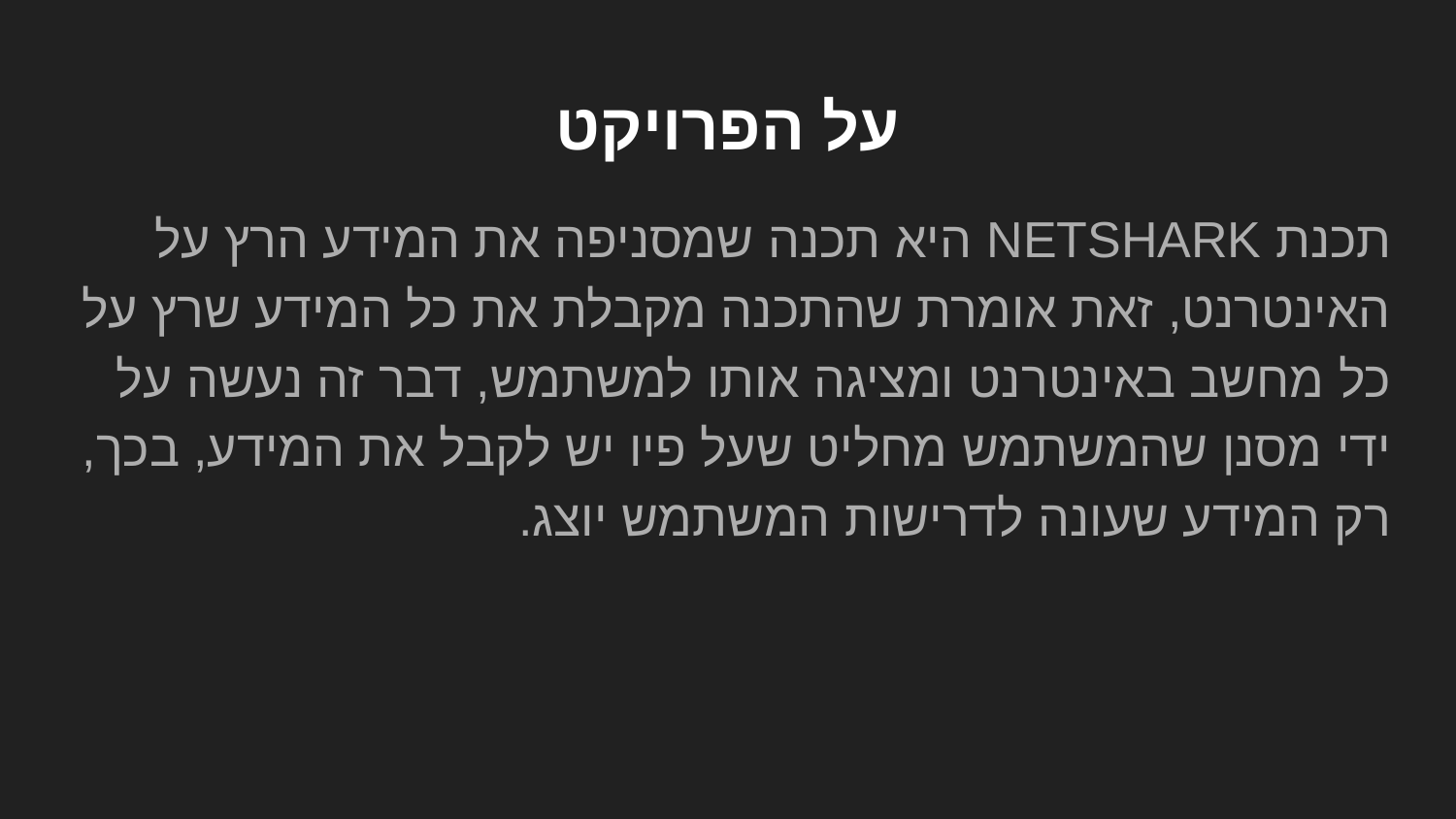

# על הפרויקט
תכנת NETSHARK היא תכנה שמסניפה את המידע הרץ על האינטרנט, זאת אומרת שהתכנה מקבלת את כל המידע שרץ על כל מחשב באינטרנט ומציגה אותו למשתמש, דבר זה נעשה על ידי מסנן שהמשתמש מחליט שעל פיו יש לקבל את המידע, בכך, רק המידע שעונה לדרישות המשתמש יוצג.